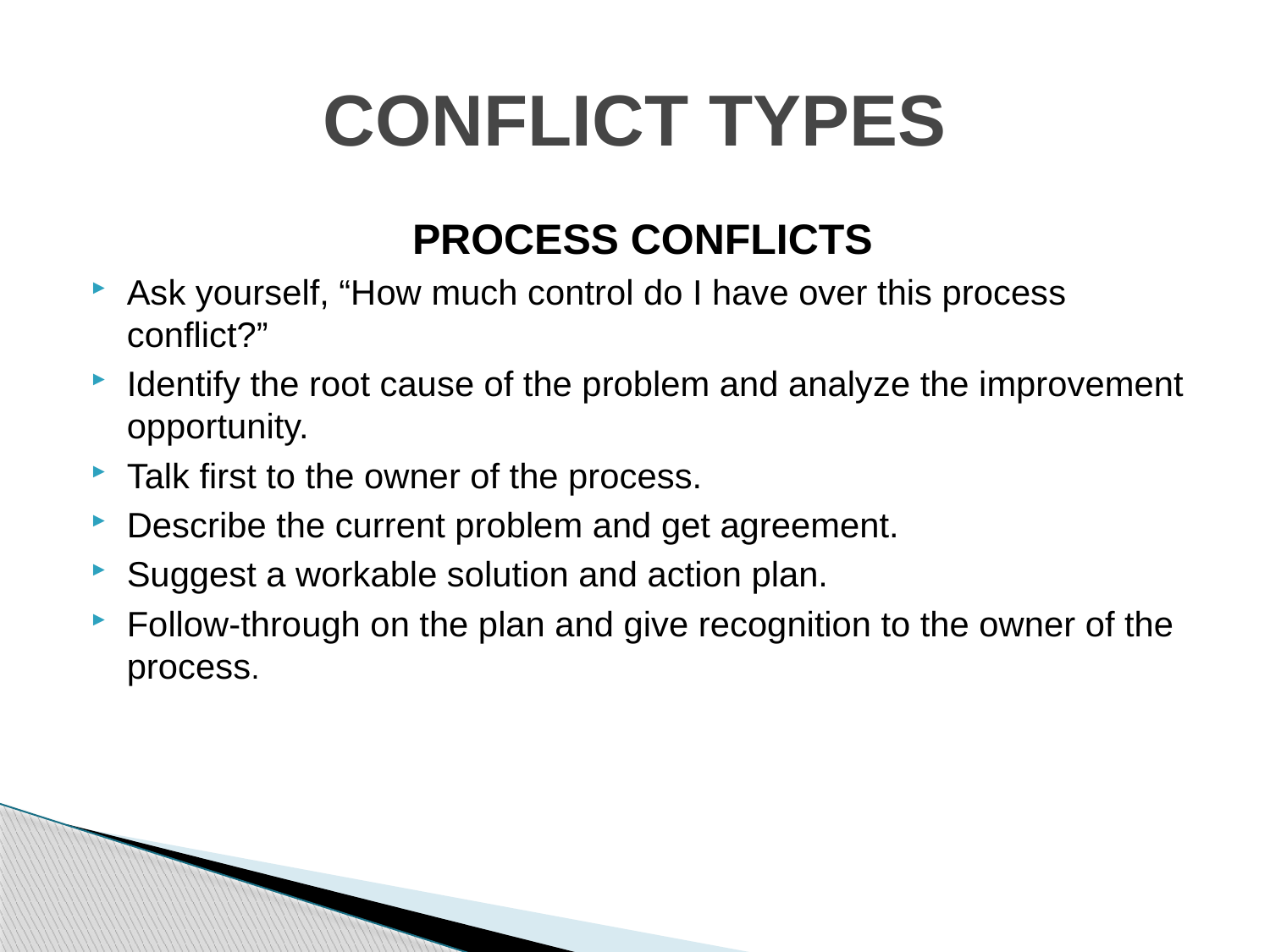

# CONFLICT TYPES
PROCESS CONFLICTS
Ask yourself, “How much control do I have over this process conflict?”
Identify the root cause of the problem and analyze the improvement opportunity.
Talk first to the owner of the process.
Describe the current problem and get agreement.
Suggest a workable solution and action plan.
Follow-through on the plan and give recognition to the owner of the process.